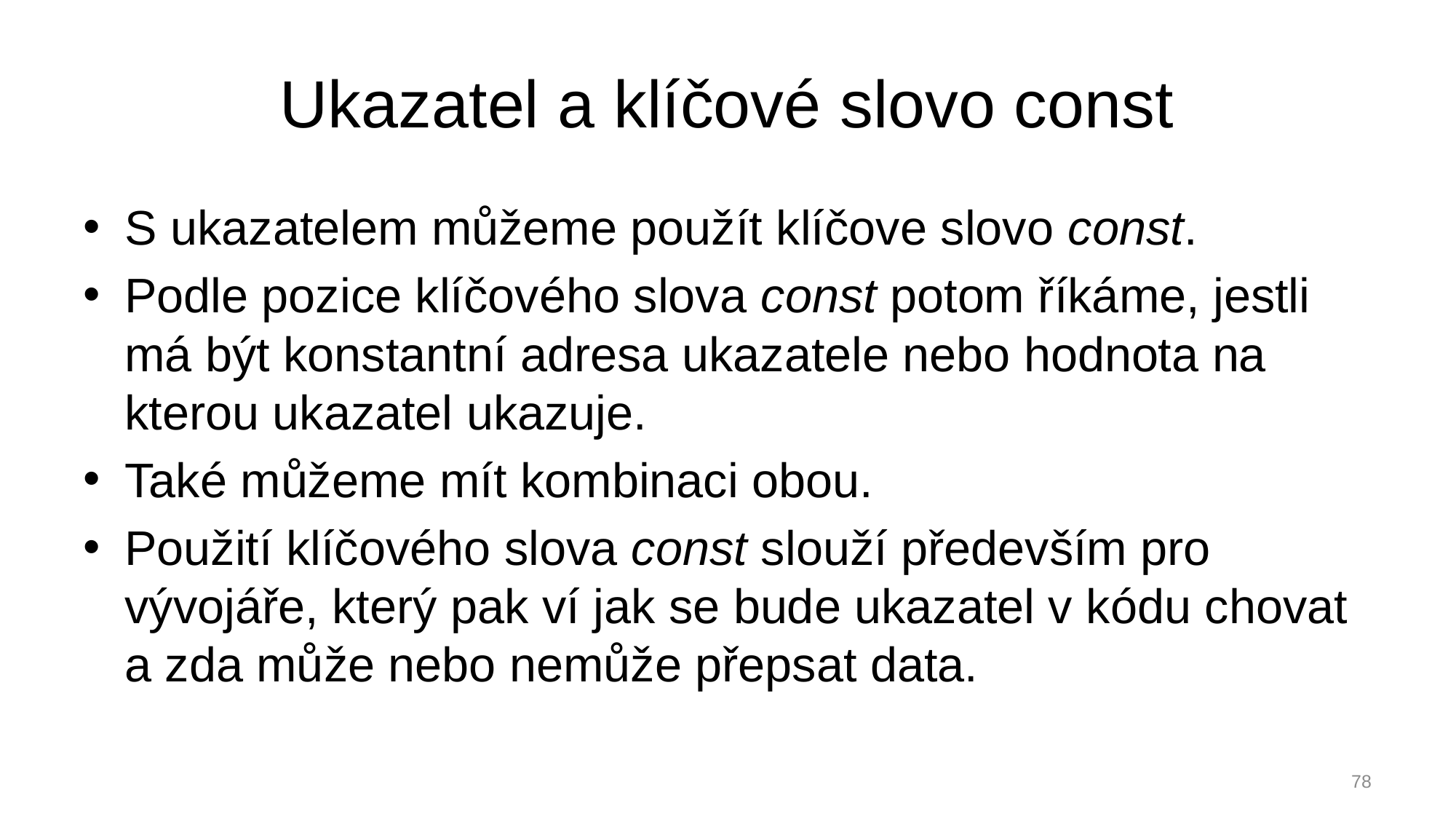

# Ukazatel a klíčové slovo const
S ukazatelem můžeme použít klíčove slovo const.
Podle pozice klíčového slova const potom říkáme, jestli má být konstantní adresa ukazatele nebo hodnota na kterou ukazatel ukazuje.
Také můžeme mít kombinaci obou.
Použití klíčového slova const slouží především pro vývojáře, který pak ví jak se bude ukazatel v kódu chovat a zda může nebo nemůže přepsat data.
78